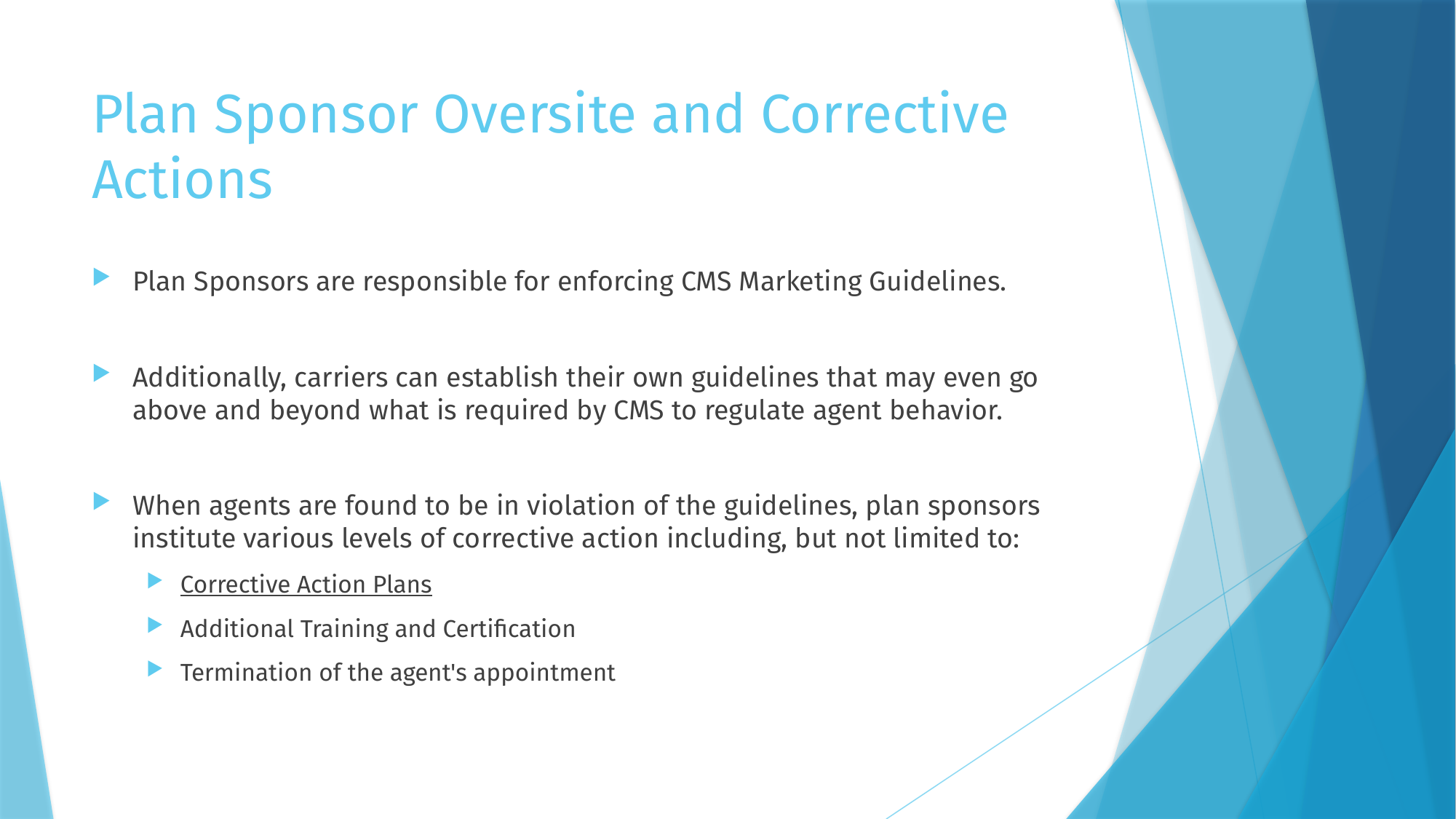

# Plan Sponsor Oversite and Corrective Actions
Plan Sponsors are responsible for enforcing CMS Marketing Guidelines.

Additionally, carriers can establish their own guidelines that may even go above and beyond what is required by CMS to regulate agent behavior.

When agents are found to be in violation of the guidelines, plan sponsors institute various levels of corrective action including, but not limited to:
Corrective Action Plans
Additional Training and Certification
Termination of the agent's appointment